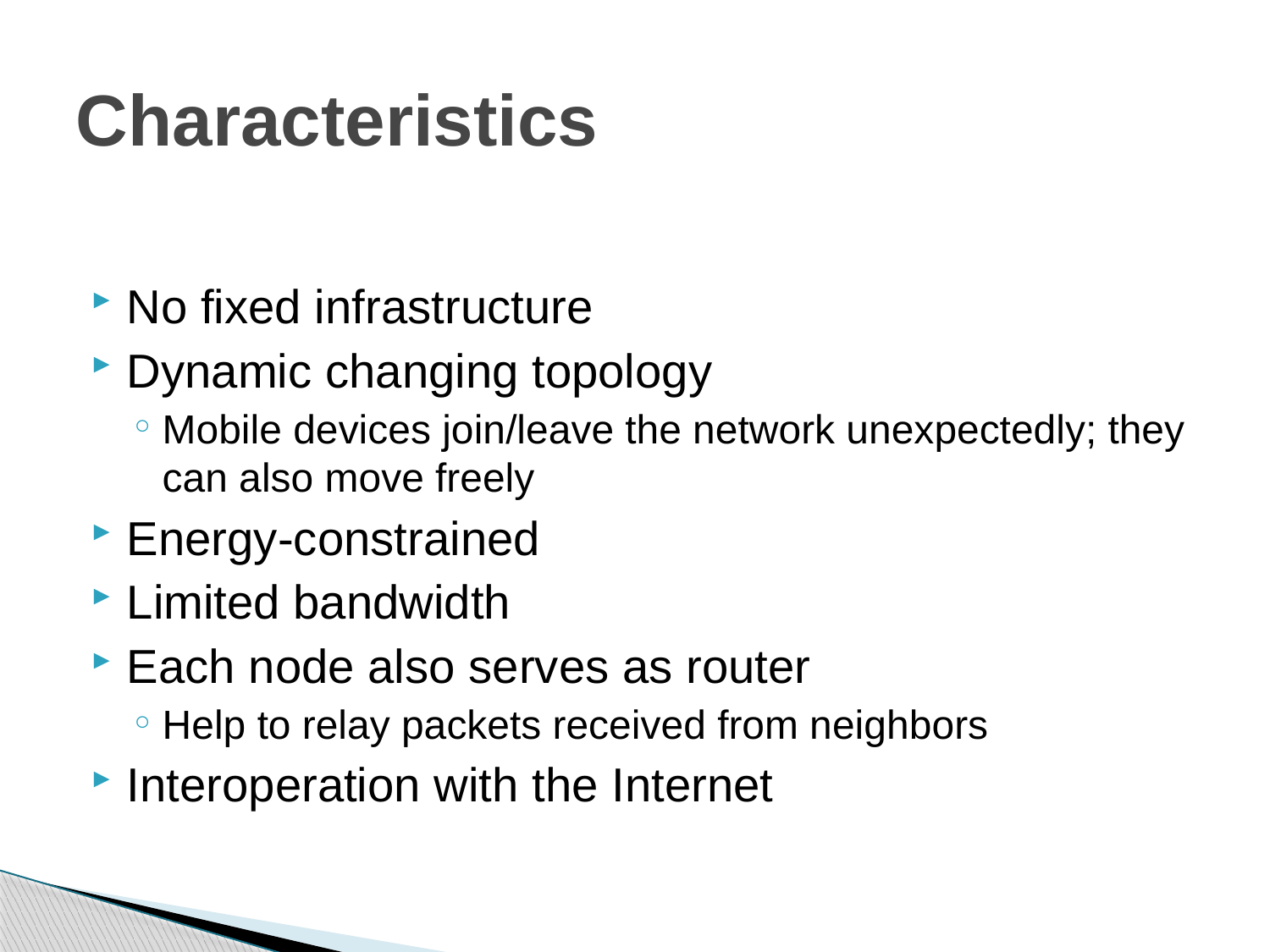

# Characteristics

No fixed infrastructure
Dynamic changing topology
Mobile devices join/leave the network unexpectedly; they can also move freely
Energy-constrained
Limited bandwidth
Each node also serves as router
Help to relay packets received from neighbors
Interoperation with the Internet